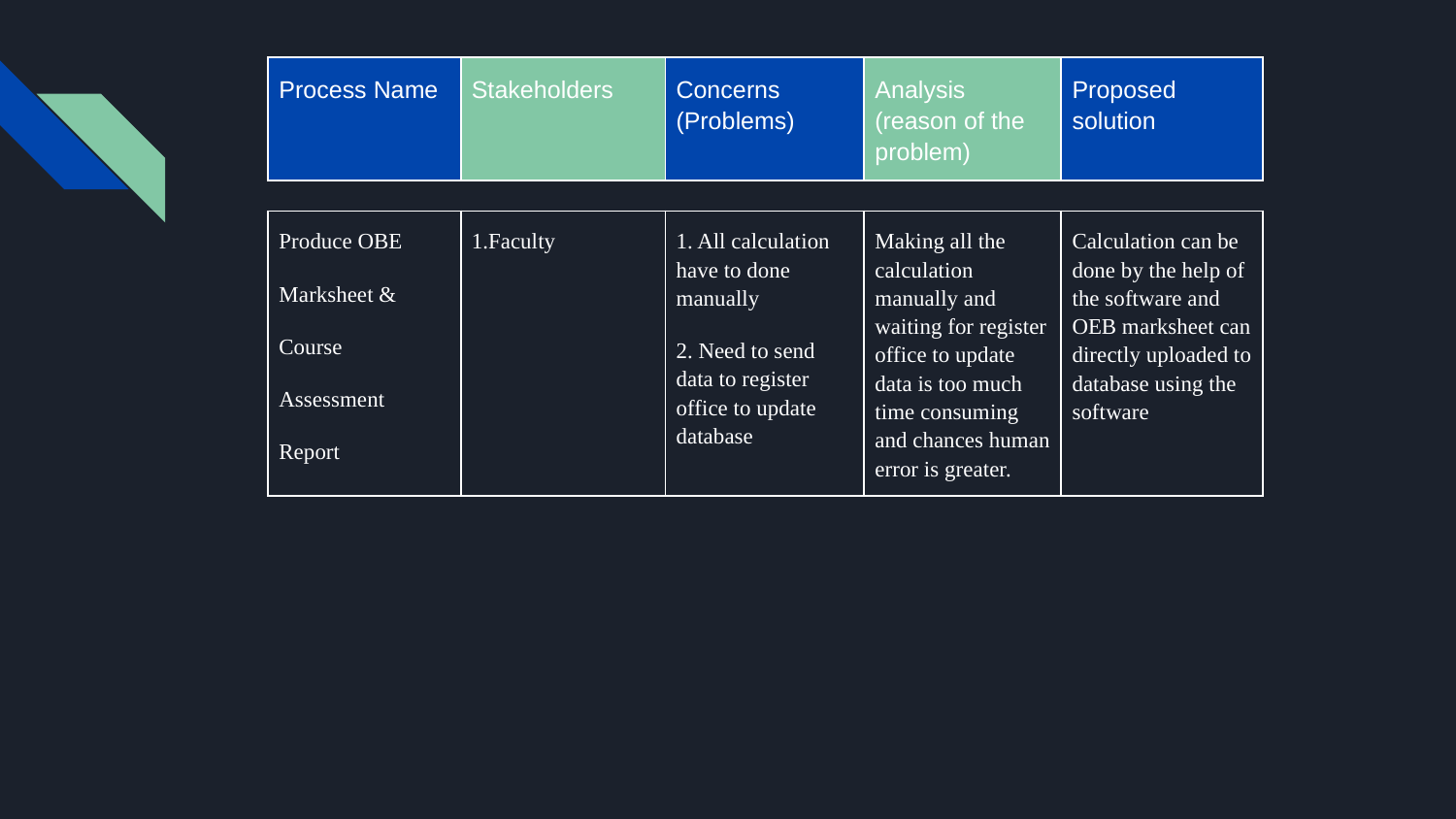

| Process Name | Stakeholders | Concerns (Problems) | Analysis (reason of the problem) | Proposed solution |
| --- | --- | --- | --- | --- |
| Produce OBE Marksheet & Course Assessment Report | 1.Faculty | 1. All calculation have to done manually 2. Need to send data to register office to update database | Making all the calculation manually and waiting for register office to update data is too much time consuming and chances human error is greater. | Calculation can be done by the help of the software and OEB marksheet can directly uploaded to database using the software |
| --- | --- | --- | --- | --- |